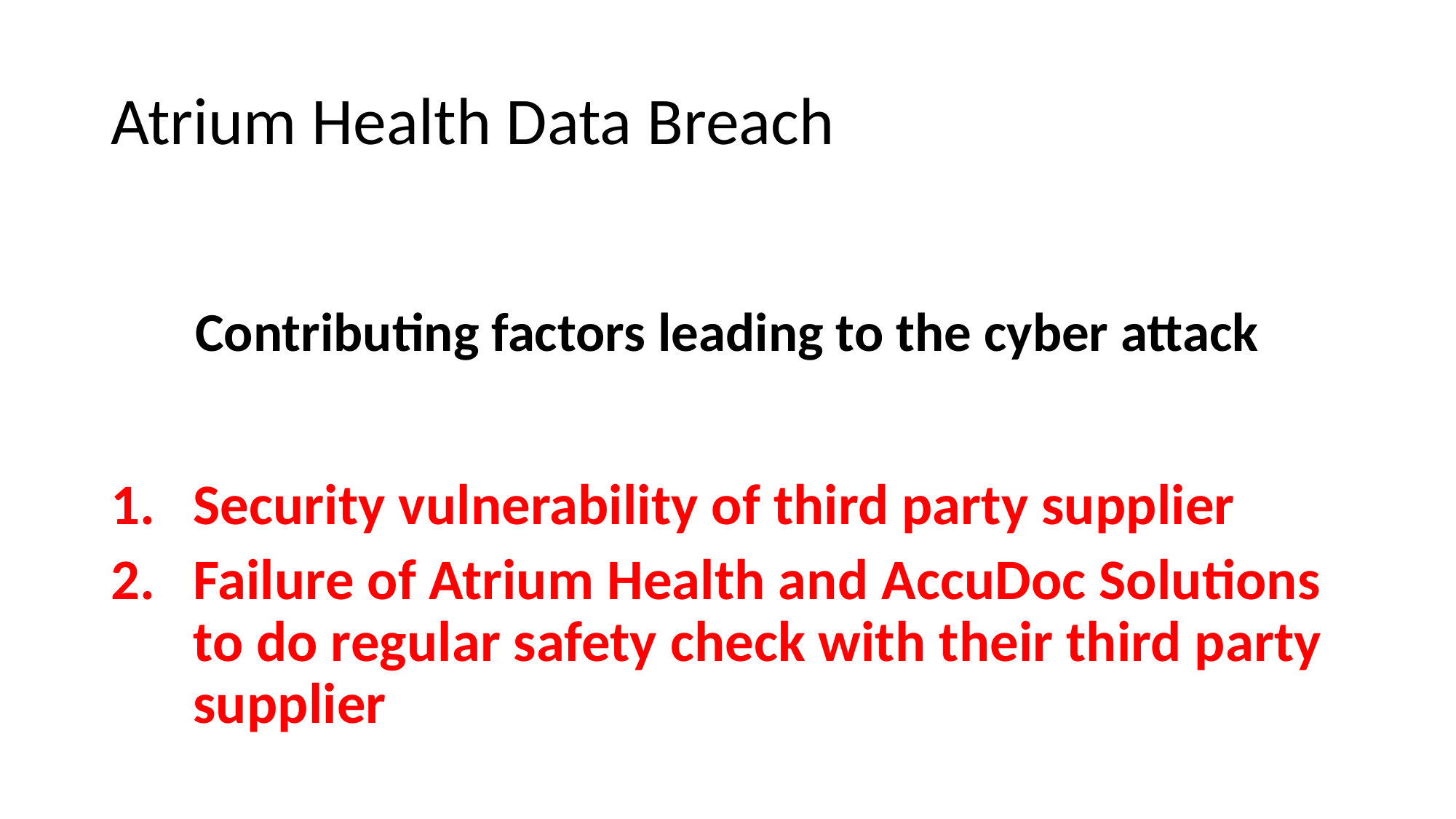

# Atrium Health Data Breach
Contributing factors leading to the cyber attack

Security vulnerability of third party supplier
Failure of Atrium Health and AccuDoc Solutions to do regular safety check with their third party supplier